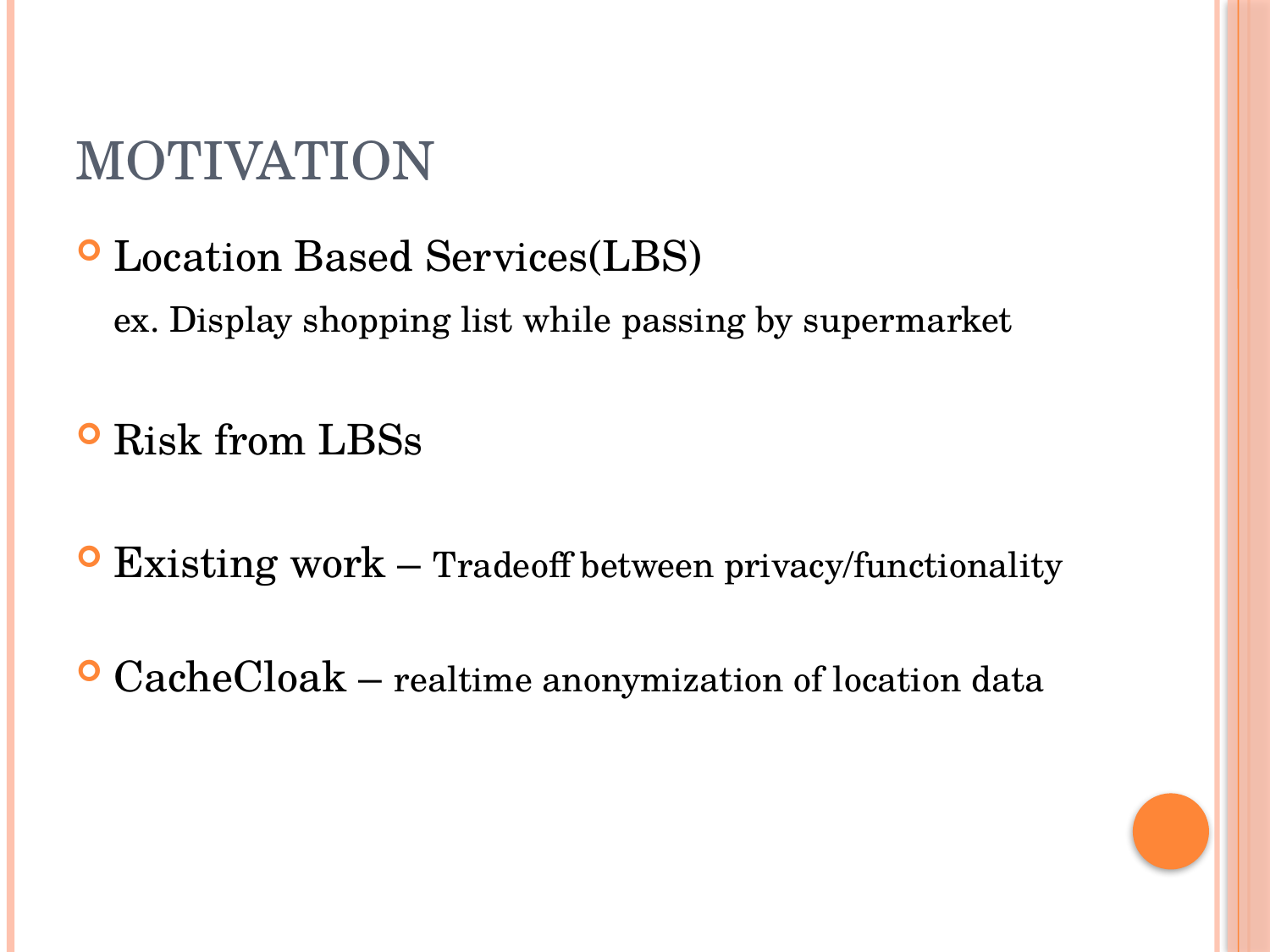

# Motivation
Location Based Services(LBS)
	ex. Display shopping list while passing by supermarket

Risk from LBSs

Existing work – Tradeoff between privacy/functionality

CacheCloak – realtime anonymization of location data